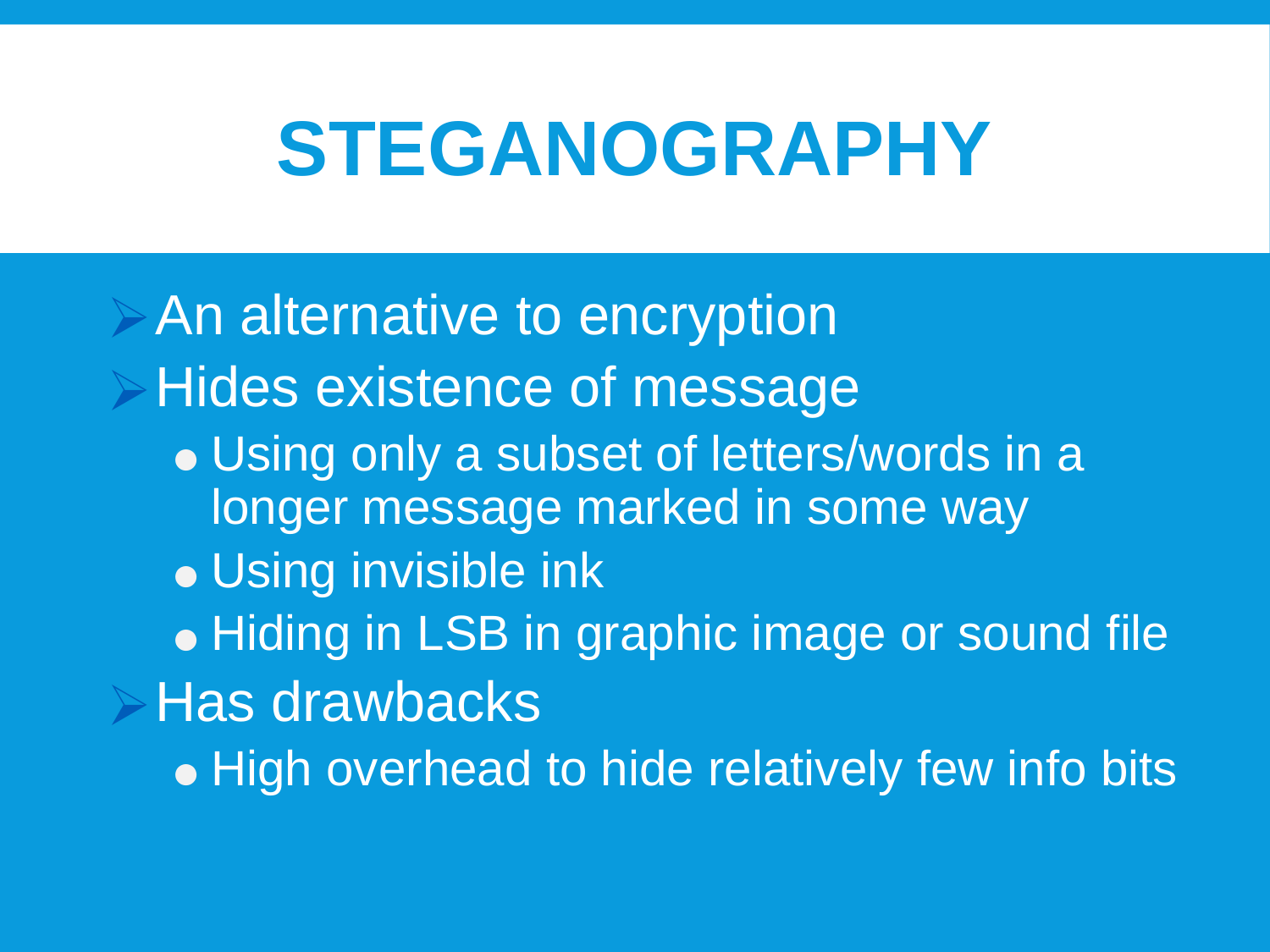

# Steganography
An alternative to encryption
Hides existence of message
Using only a subset of letters/words in a longer message marked in some way
Using invisible ink
Hiding in LSB in graphic image or sound file
Has drawbacks
High overhead to hide relatively few info bits